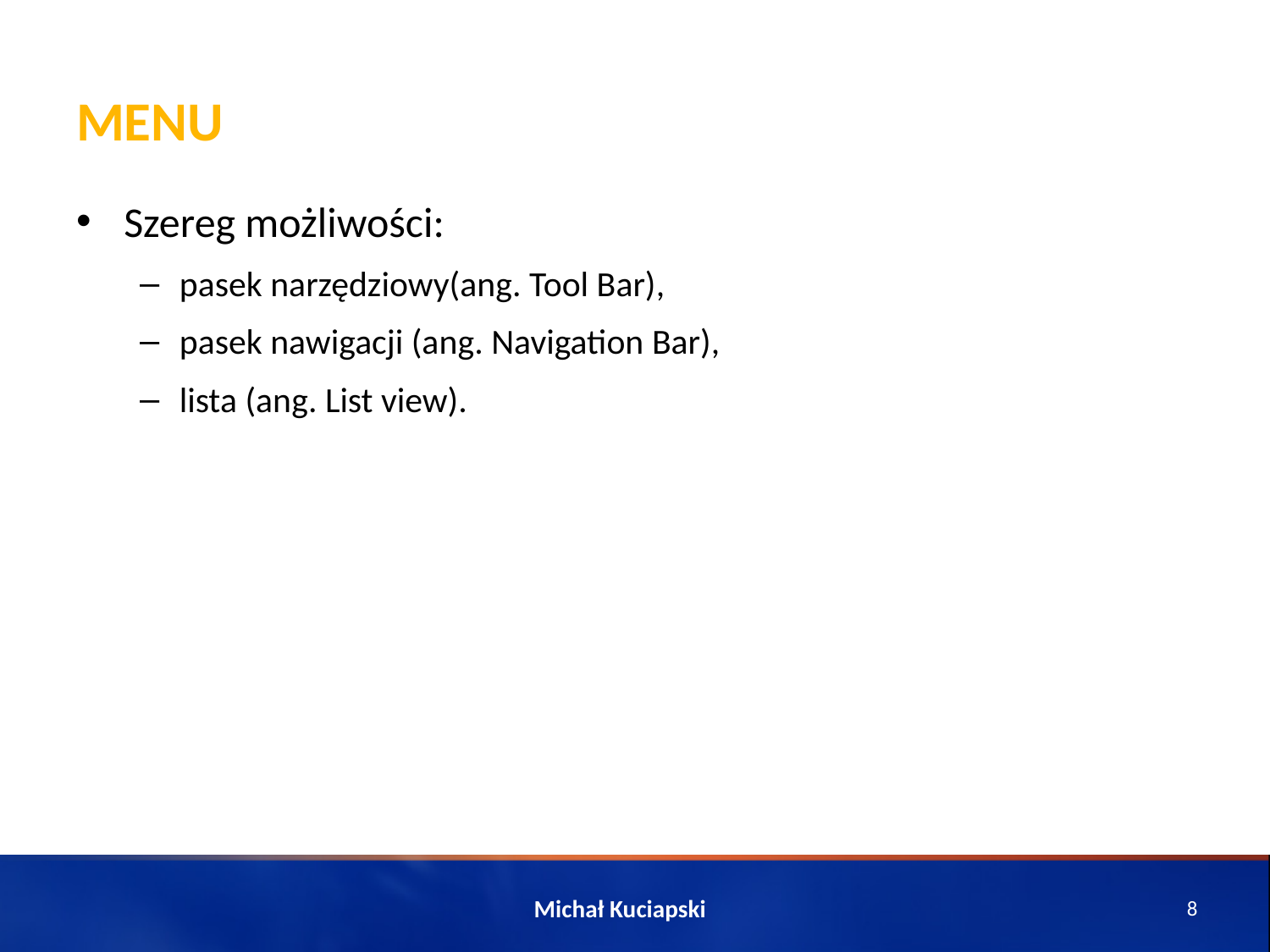

# Menu
Szereg możliwości:
pasek narzędziowy(ang. Tool Bar),
pasek nawigacji (ang. Navigation Bar),
lista (ang. List view).

Michał Kuciapski
8